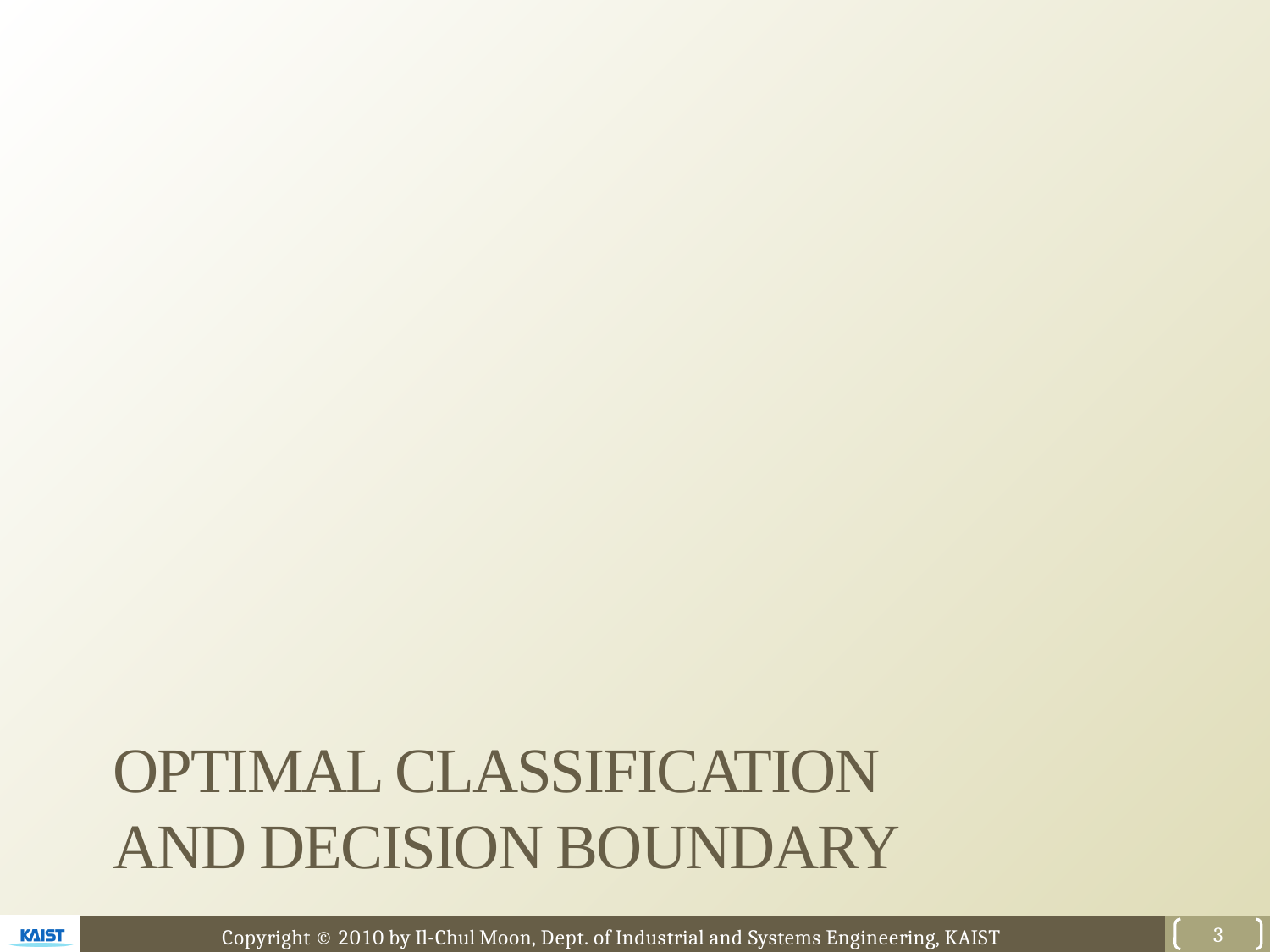

# Optimal classification and decision boundary
3